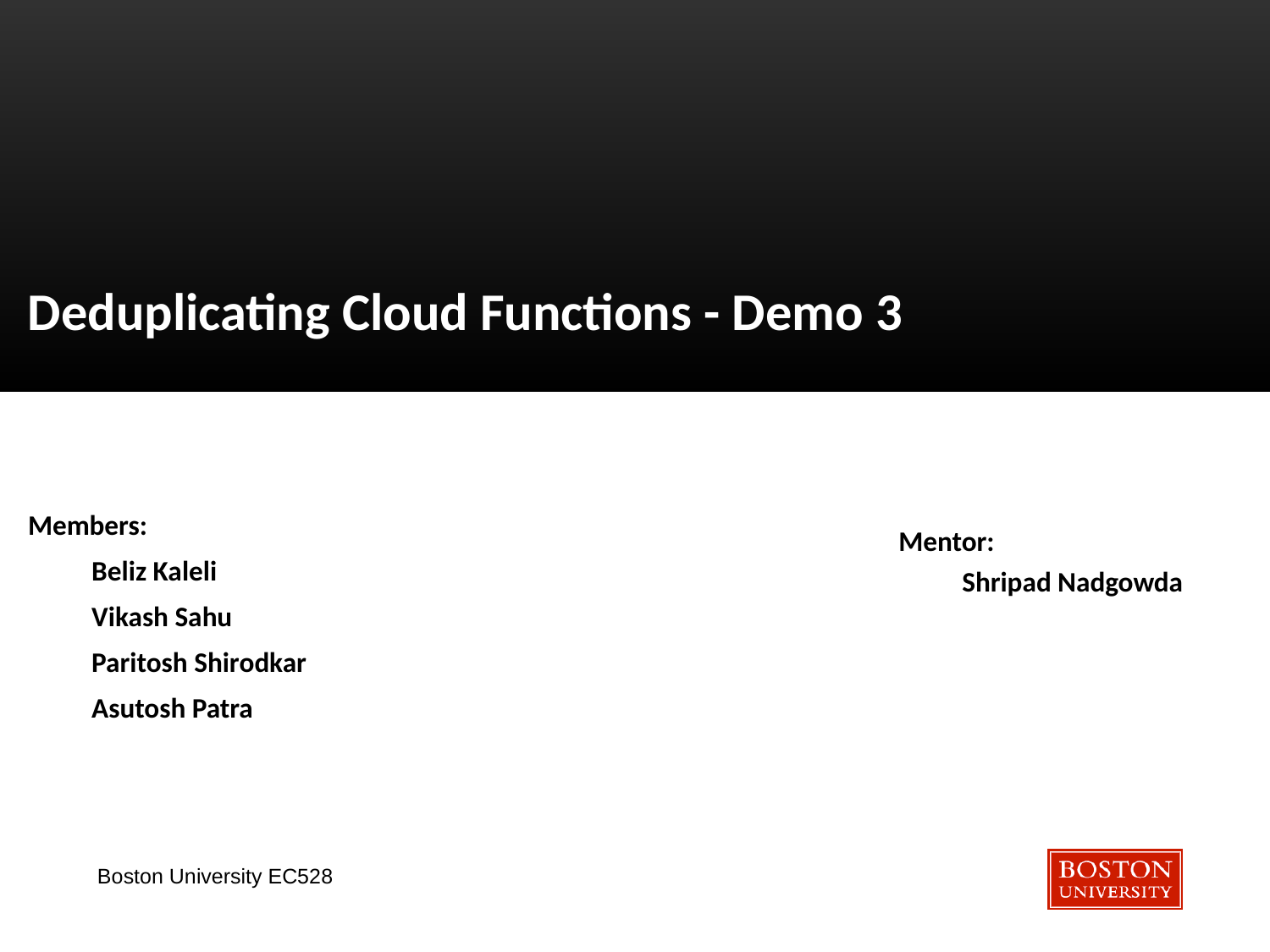

Deduplicating Cloud Functions - Demo 3
Members:
Beliz Kaleli
Vikash Sahu
Paritosh Shirodkar
Asutosh Patra

Mentor:
Shripad Nadgowda